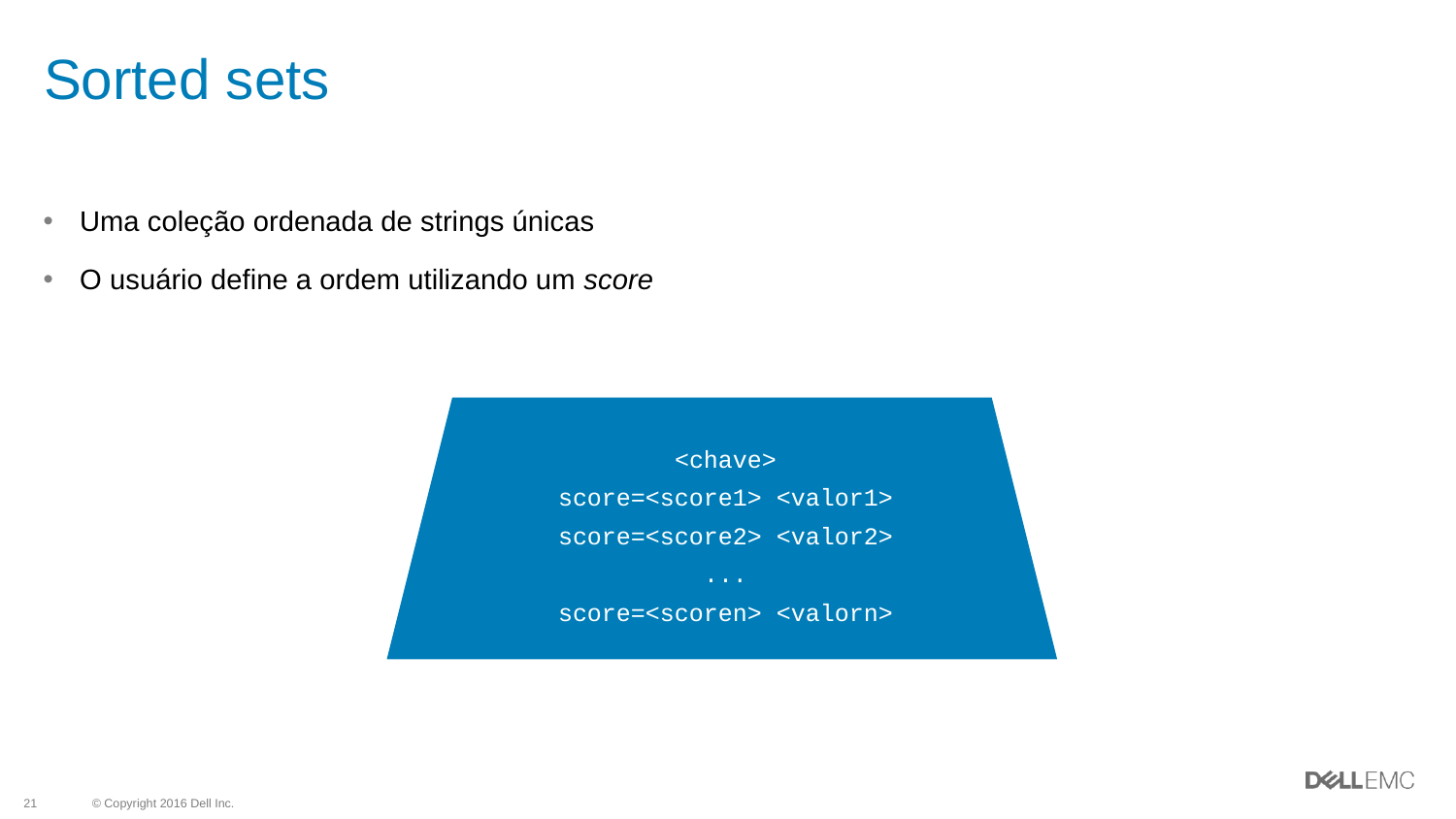

# Sorted sets
Uma coleção ordenada de strings únicas
O usuário define a ordem utilizando um score
<chave>
score=<score1> <valor1>
score=<score2> <valor2>
...
score=<scoren> <valorn>